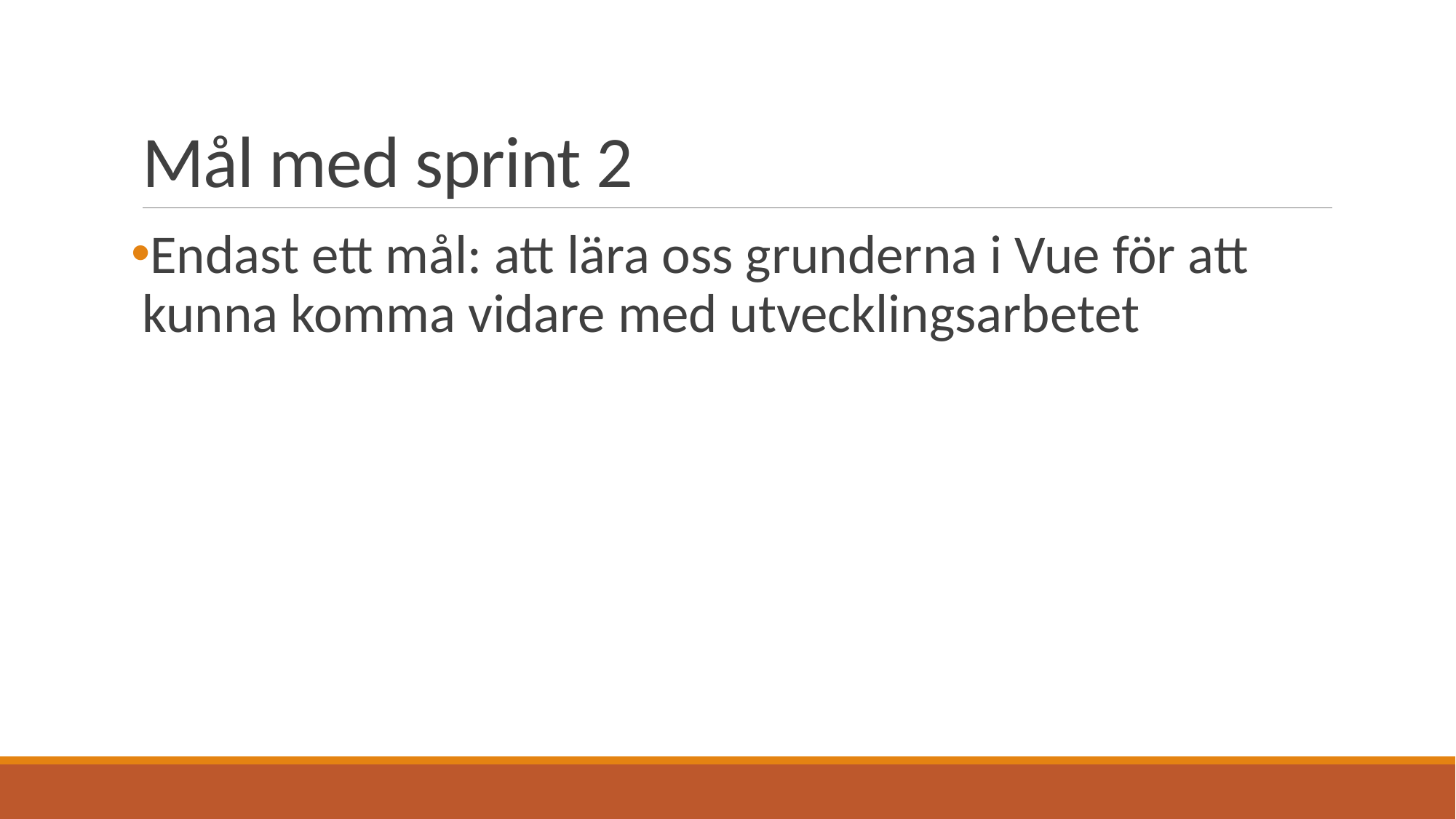

# Mål med sprint 2
Endast ett mål: att lära oss grunderna i Vue för att kunna komma vidare med utvecklingsarbetet